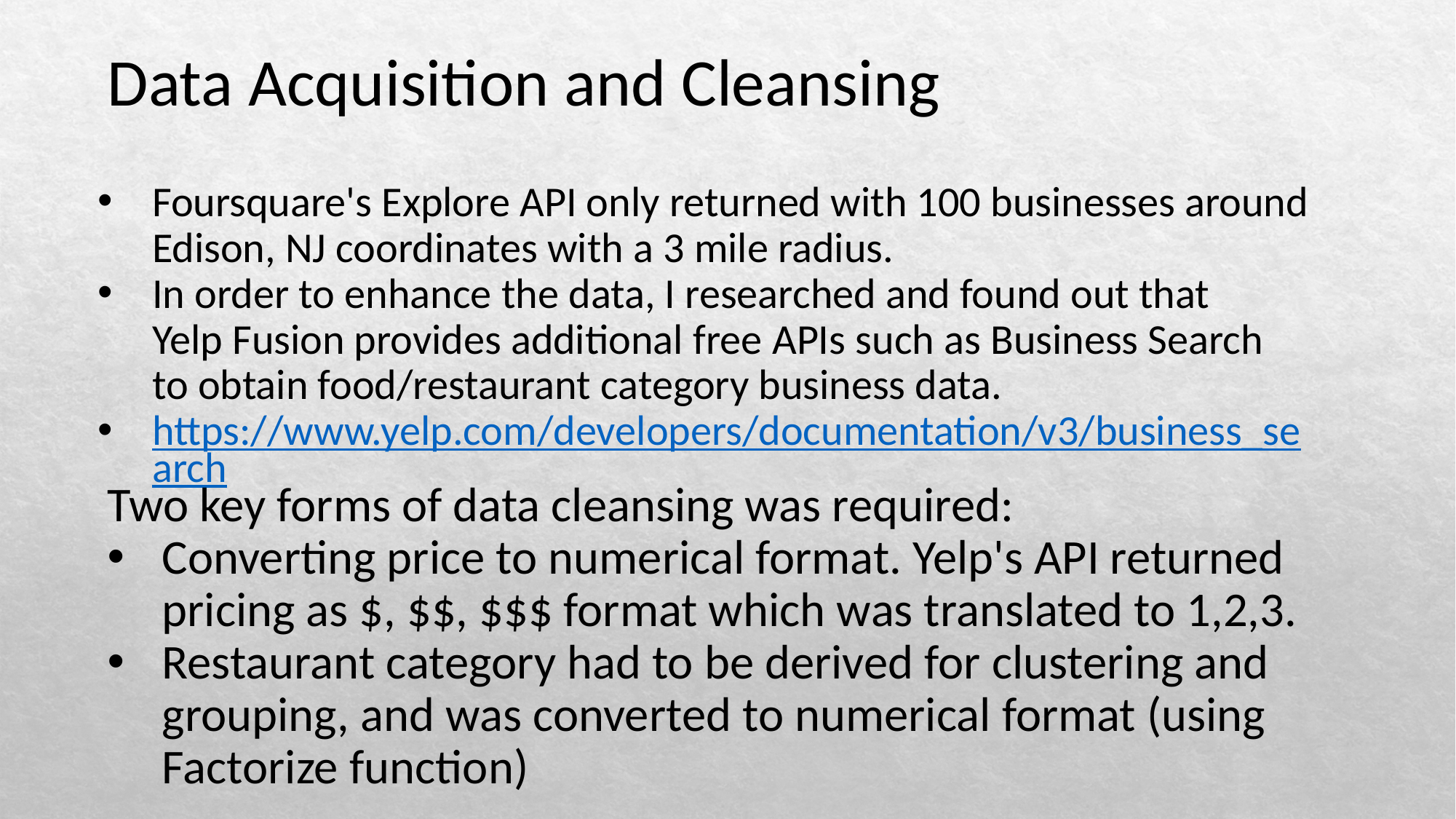

# Data Acquisition and Cleansing
Foursquare's Explore API only returned with 100 businesses around Edison, NJ coordinates with a 3 mile radius.
In order to enhance the data, I researched and found out that Yelp Fusion provides additional free APIs such as Business Search to obtain food/restaurant category business data.
https://www.yelp.com/developers/documentation/v3/business_search
Two key forms of data cleansing was required:
Converting price to numerical format. Yelp's API returned pricing as $, $$, $$$ format which was translated to 1,2,3.
Restaurant category had to be derived for clustering and grouping, and was converted to numerical format (using Factorize function)